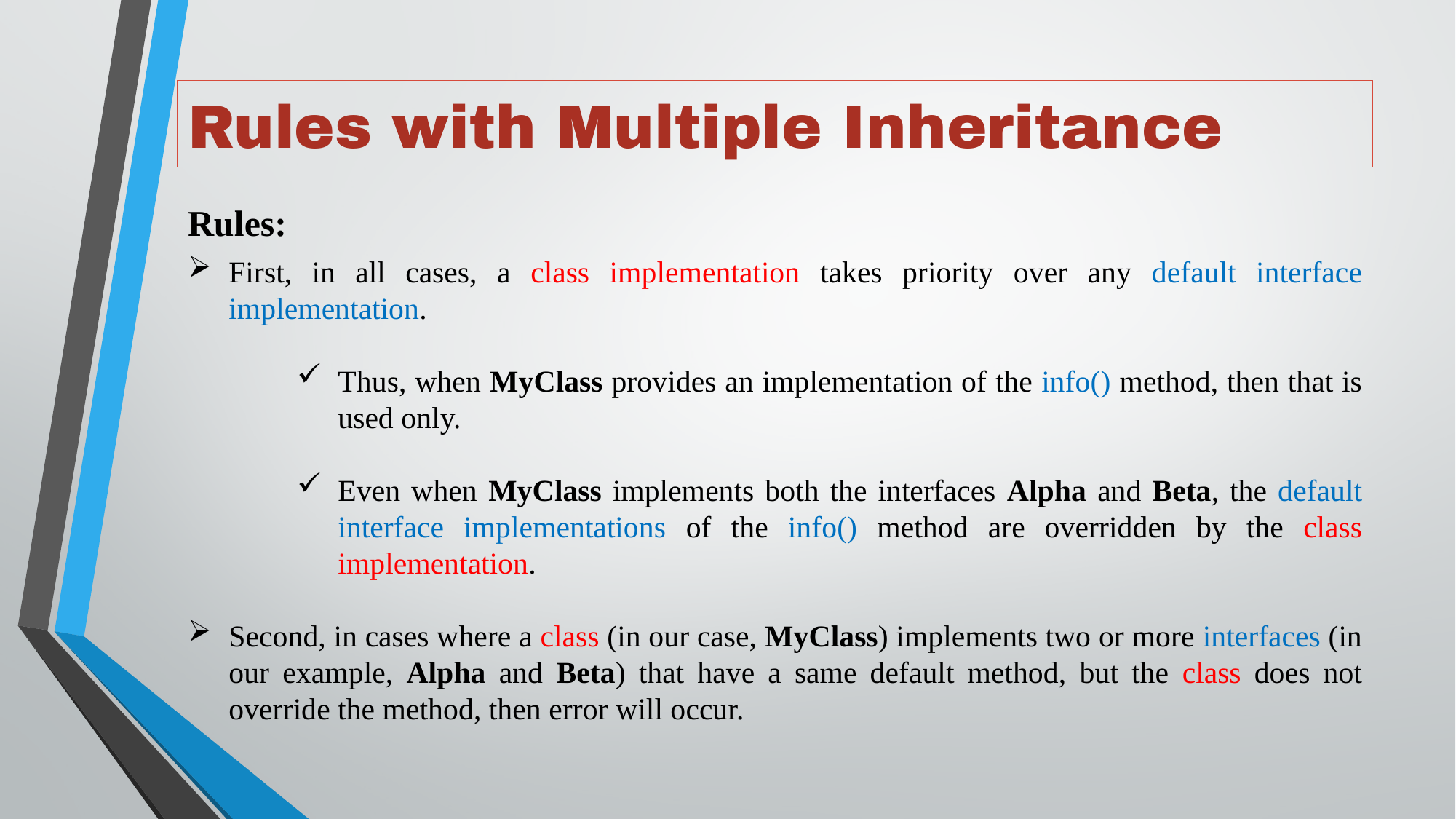

# Rules with Multiple Inheritance
Rules:
First, in all cases, a class implementation takes priority over any default interface implementation.

Thus, when MyClass provides an implementation of the info() method, then that is used only.

Even when MyClass implements both the interfaces Alpha and Beta, the default interface implementations of the info() method are overridden by the class implementation.

Second, in cases where a class (in our case, MyClass) implements two or more interfaces (in our example, Alpha and Beta) that have a same default method, but the class does not override the method, then error will occur.